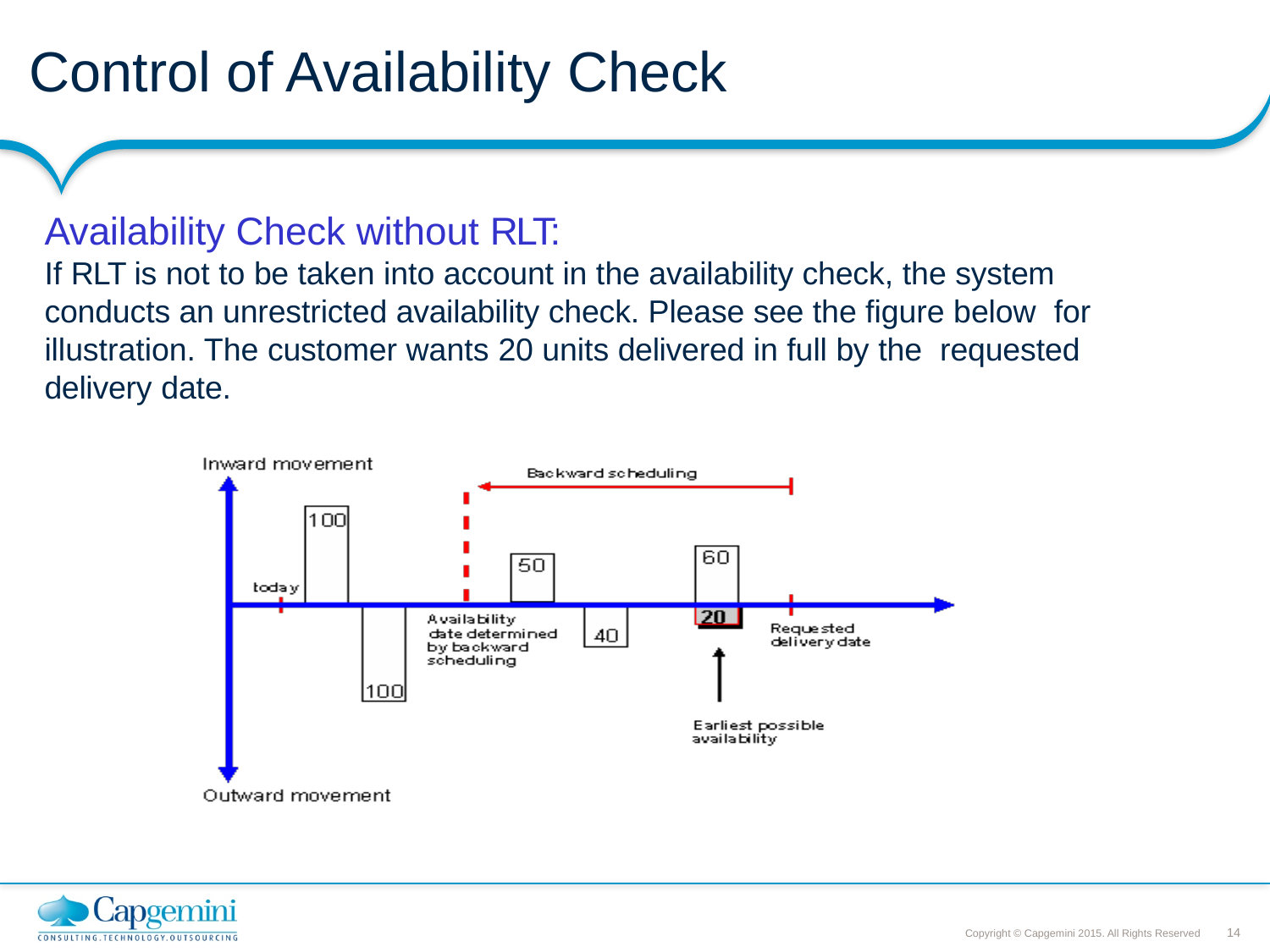

# Control of Availability Check
Availability Check without RLT:
If RLT is not to be taken into account in the availability check, the system  conducts an unrestricted availability check. Please see the figure below  for illustration. The customer wants 20 units delivered in full by the  requested delivery date.